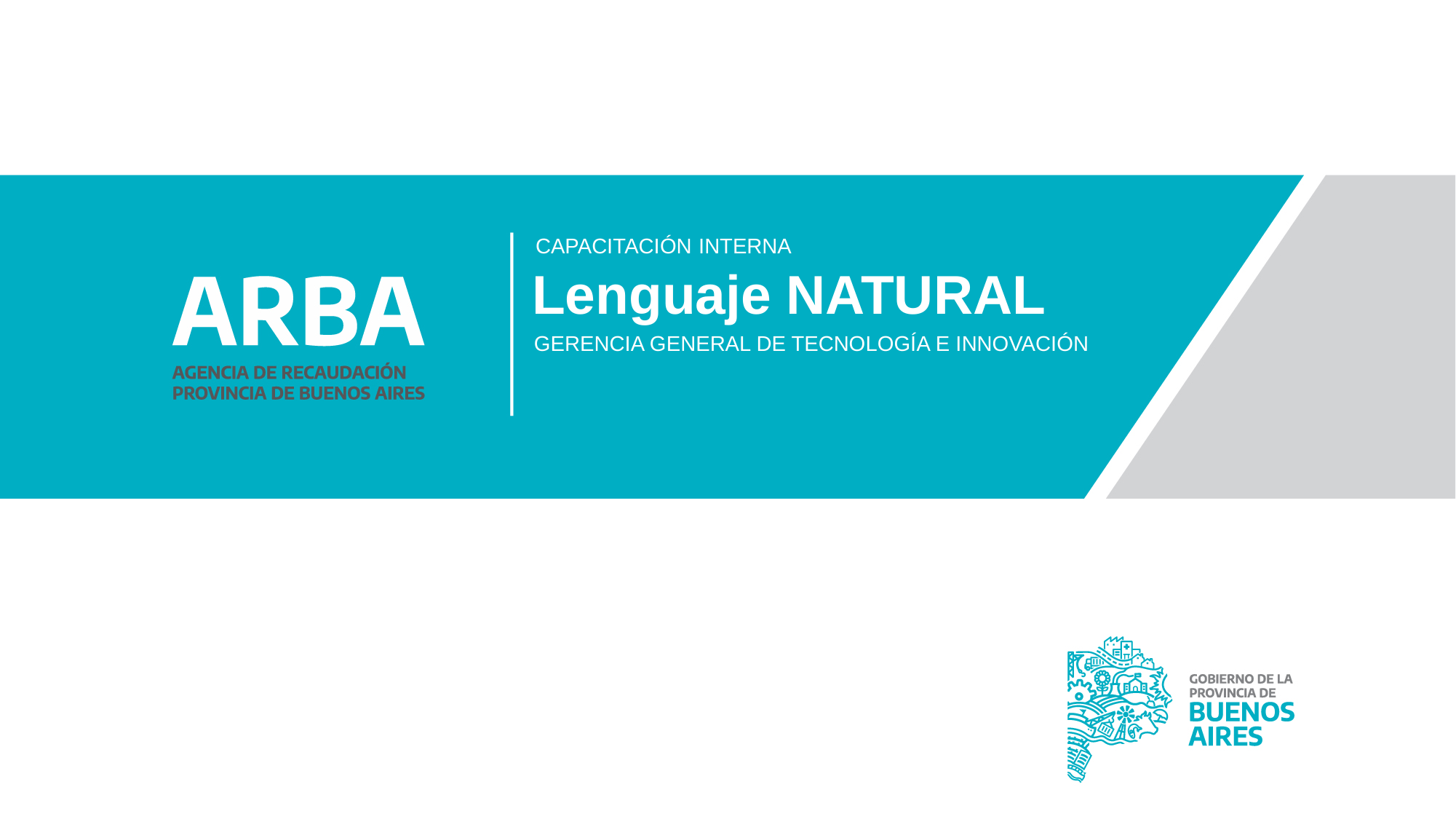

CAPACITACIÓN INTERNA
Lenguaje NATURAL
GERENCIA GENERAL DE TECNOLOGÍA E INNOVACIÓN